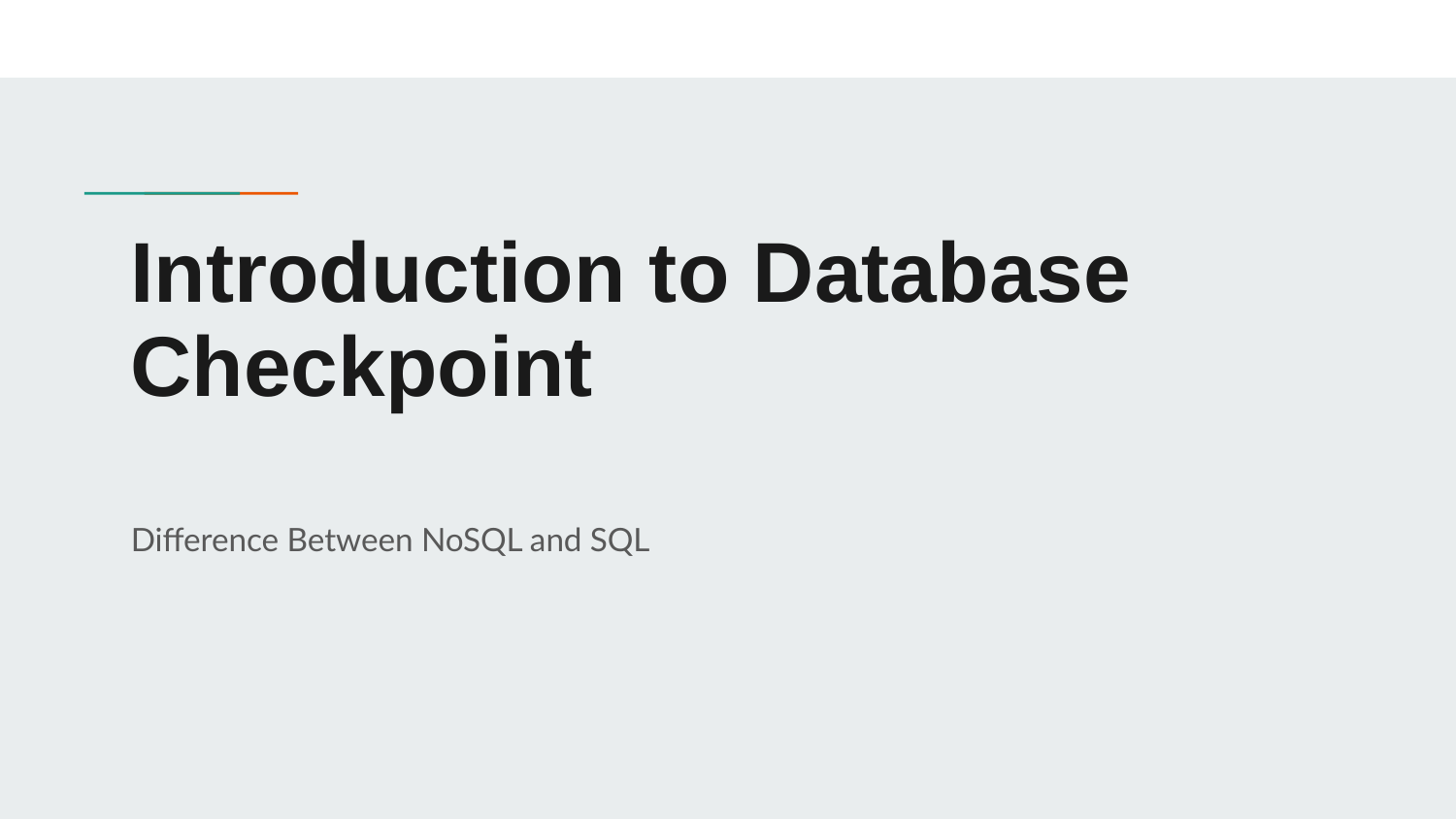

# Introduction to Database Checkpoint
Difference Between NoSQL and SQL